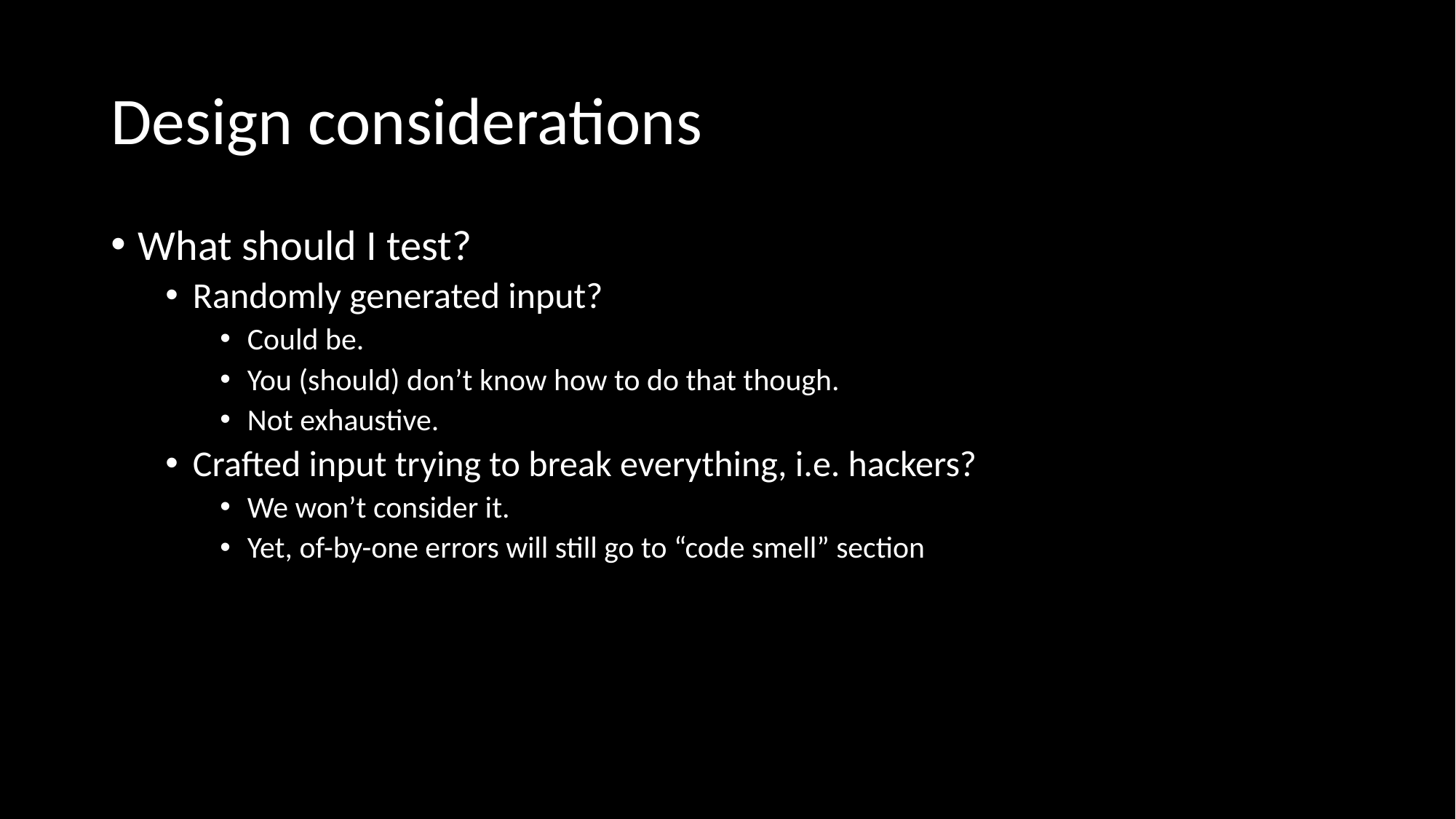

# Design considerations
What should I test?
Randomly generated input?
Could be.
You (should) don’t know how to do that though.
Not exhaustive.
Crafted input trying to break everything, i.e. hackers?
We won’t consider it.
Yet, of-by-one errors will still go to “code smell” section